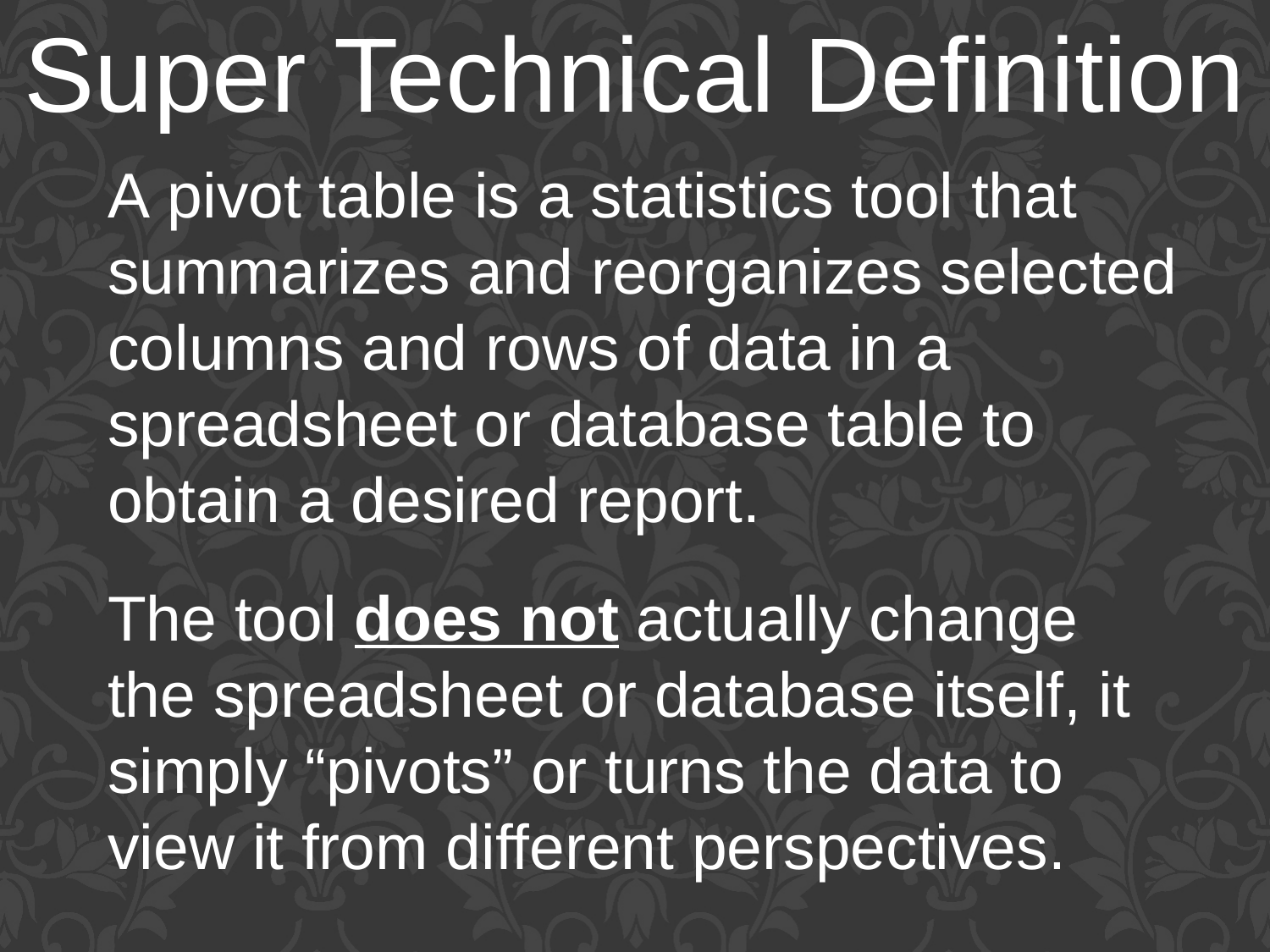

Super Technical Definition
A pivot table is a statistics tool that summarizes and reorganizes selected columns and rows of data in a spreadsheet or database table to obtain a desired report.

The tool does not actually change the spreadsheet or database itself, it simply “pivots” or turns the data to view it from different perspectives.